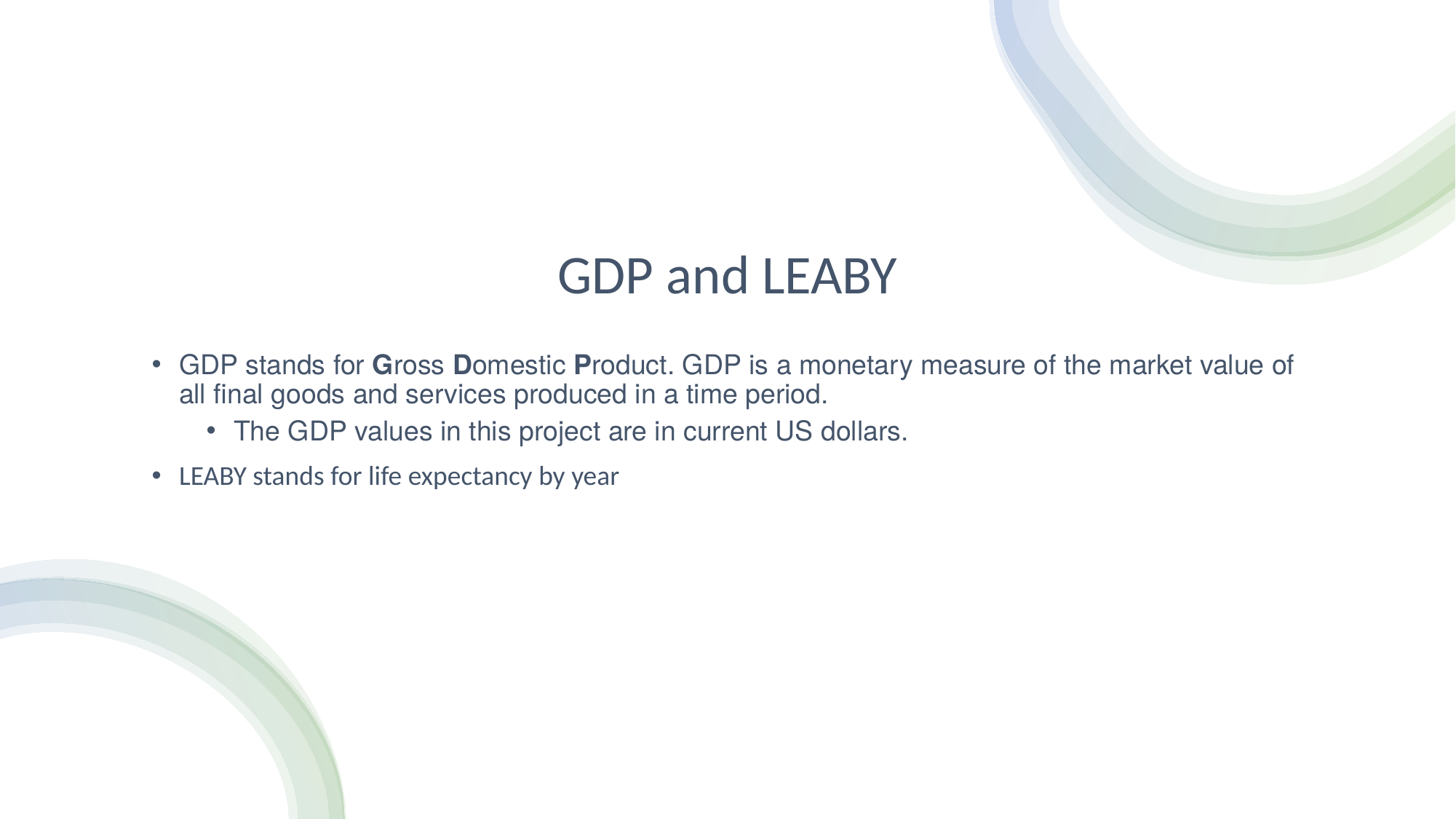

# GDP and LEABY
GDP stands for Gross Domestic Product. GDP is a monetary measure of the market value of all final goods and services produced in a time period.
The GDP values in this project are in current US dollars.
LEABY stands for life expectancy by year